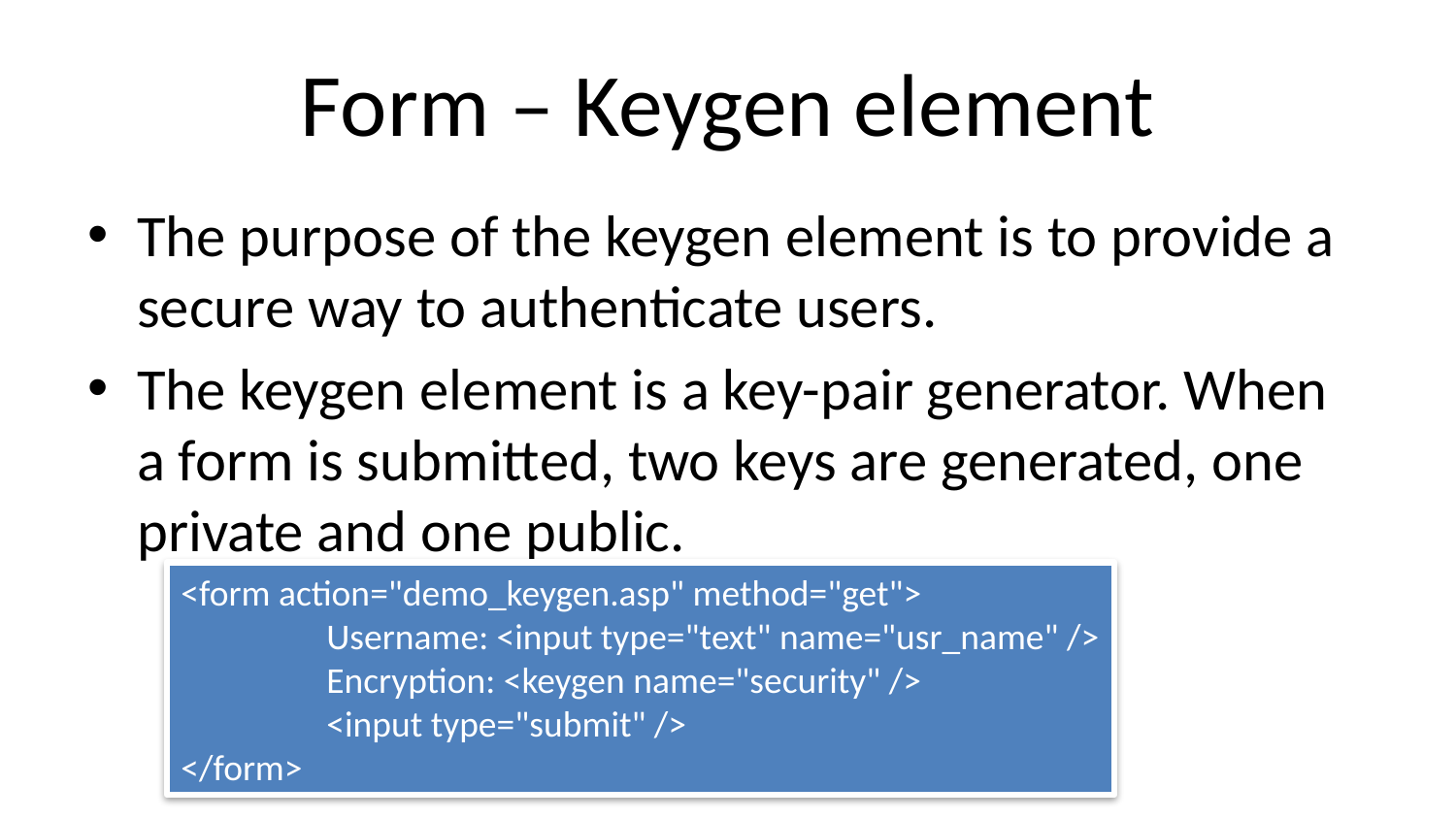

# Form – Keygen element
The purpose of the keygen element is to provide a secure way to authenticate users.
The keygen element is a key-pair generator. When a form is submitted, two keys are generated, one private and one public.
<form action="demo_keygen.asp" method="get">
	Username: <input type="text" name="usr_name" />
	Encryption: <keygen name="security" />
	<input type="submit" />
</form>